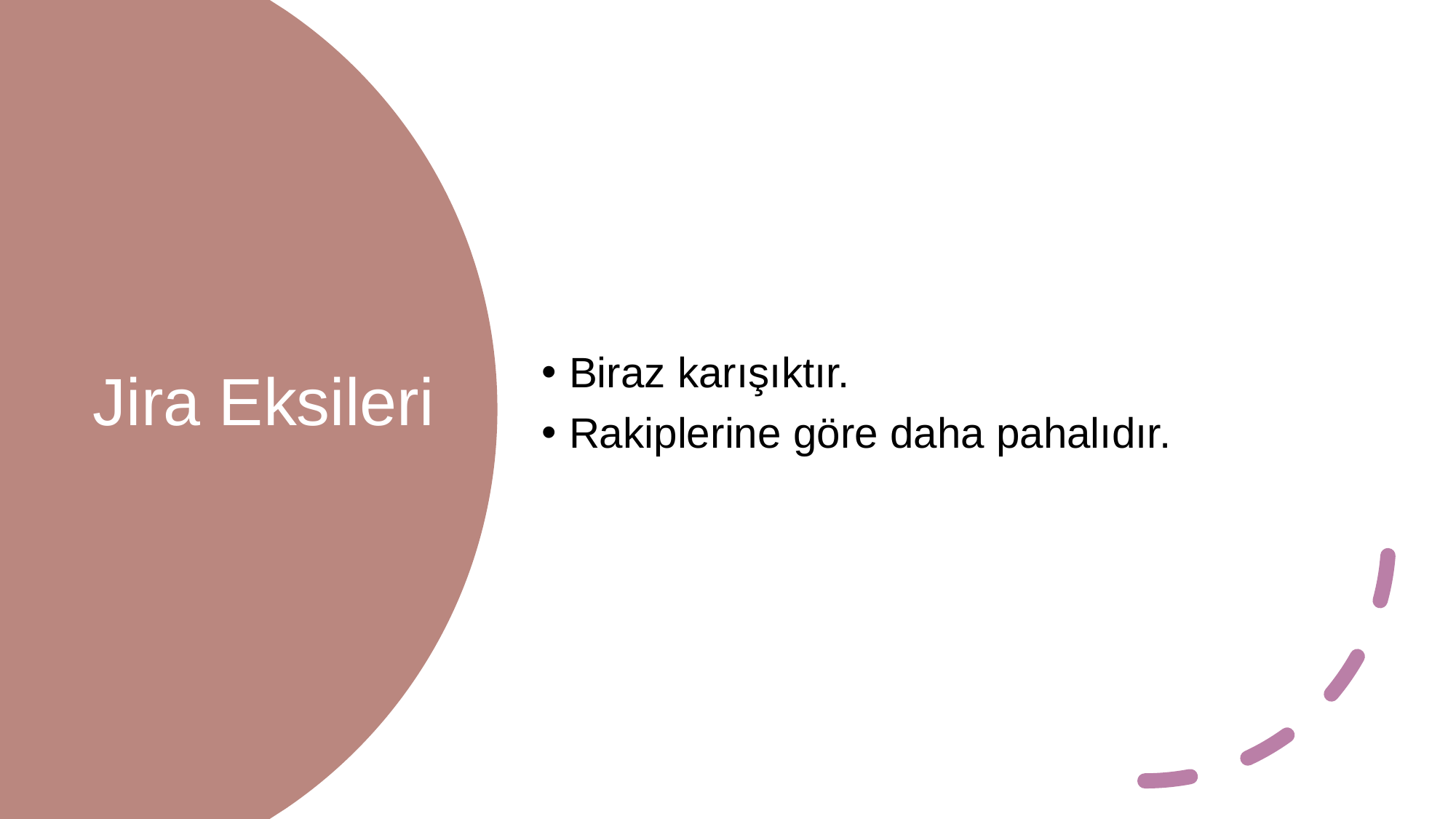

Biraz karışıktır.
Rakiplerine göre daha pahalıdır.
# Jira Eksileri